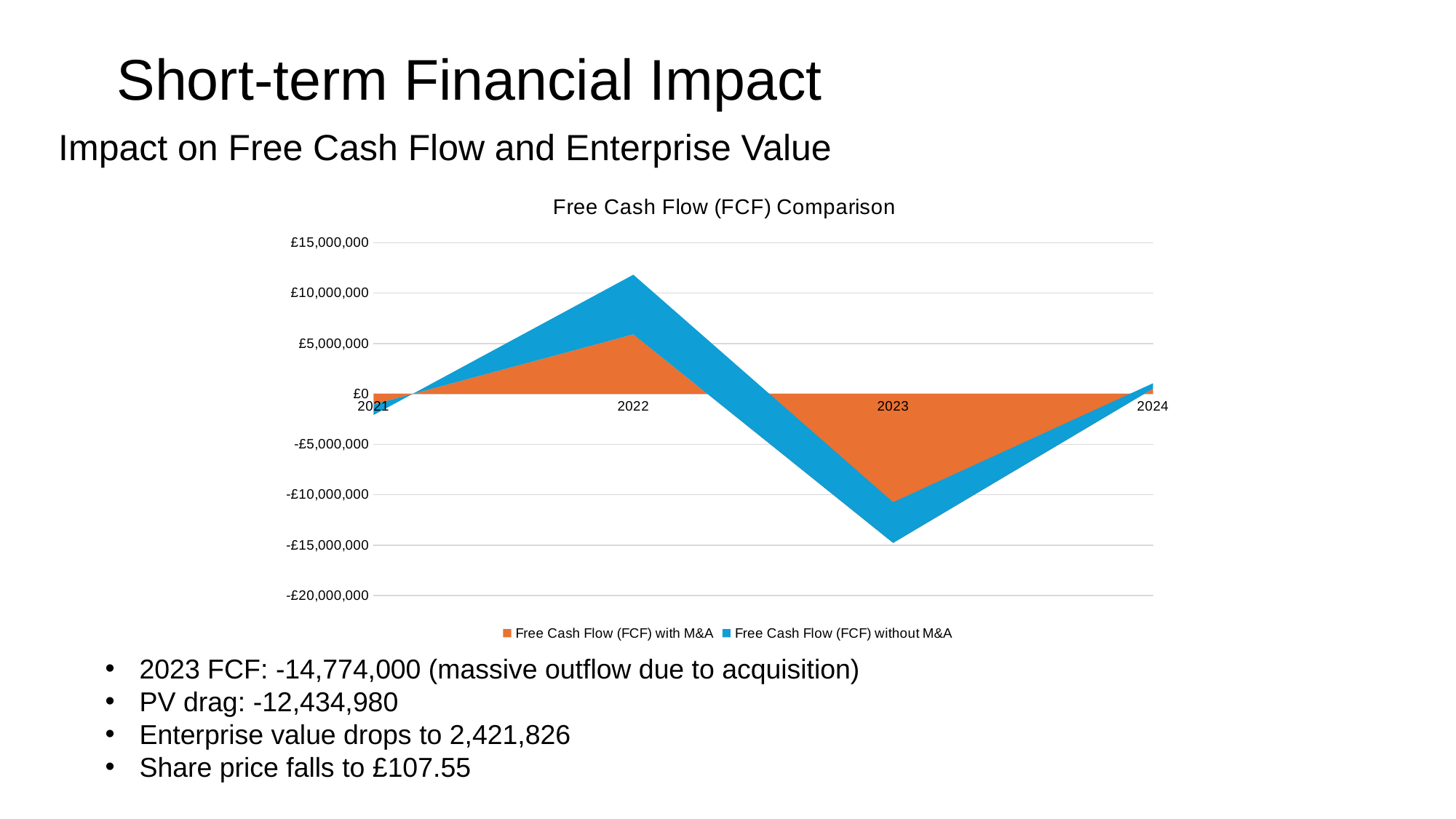

# Short-term Financial Impact
Impact on Free Cash Flow and Enterprise Value

### Chart: Free Cash Flow (FCF) Comparison

| Category | Free Cash Flow (FCF) with M&A | Free Cash Flow (FCF) without M&A |
|---|---|---|
| 2021 | -1045500.0 | -1045500.0 |
| 2022 | 5913750.0 | 5913750.0 |
| 2023 | -14774000.0 | 4030375.0 |
| 2024 | 529000.0 | 529000.0 |
2023 FCF: -14,774,000 (massive outflow due to acquisition)
PV drag: -12,434,980
Enterprise value drops to 2,421,826
Share price falls to £107.55